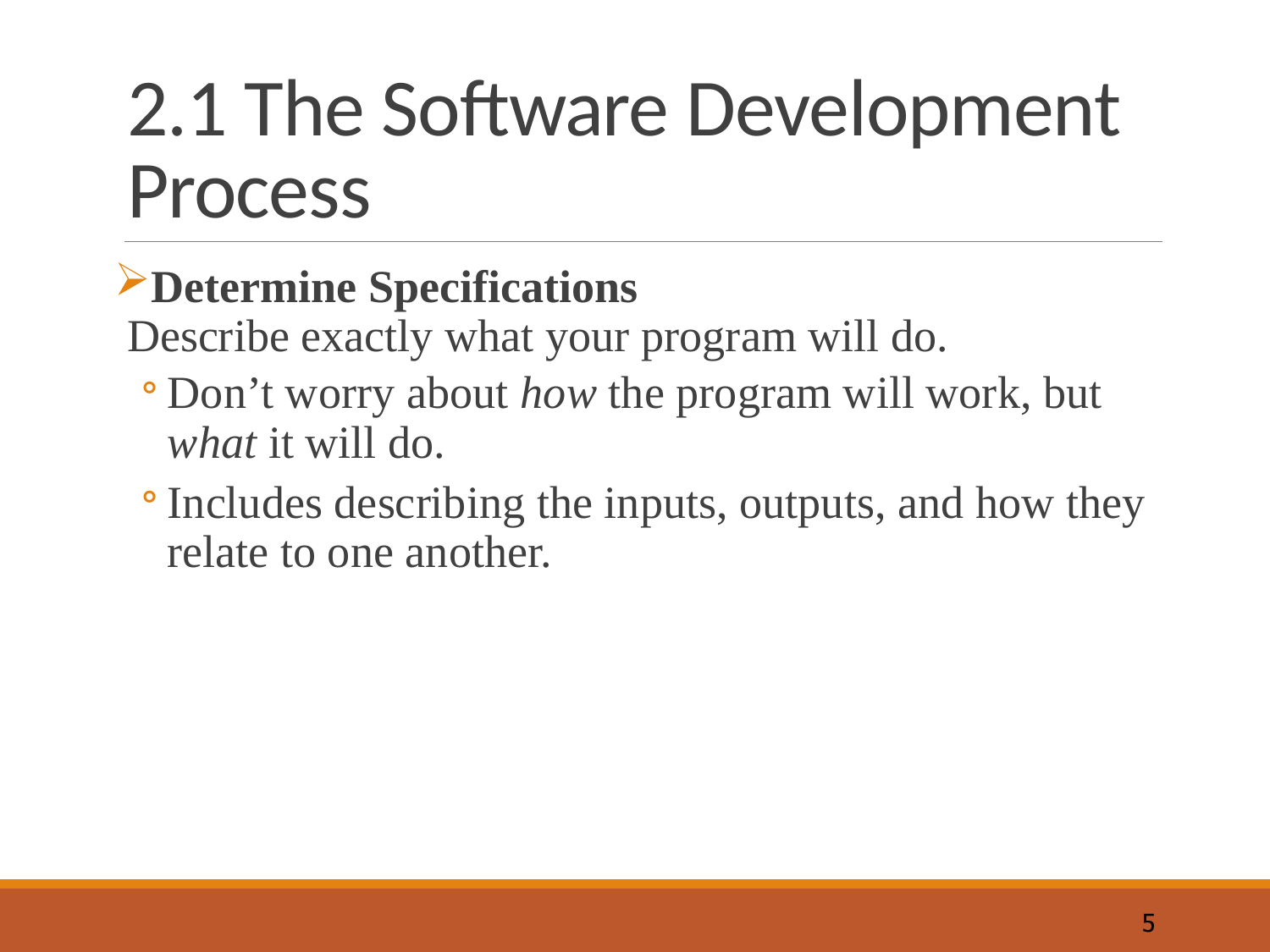

# 2.1 The Software Development Process
Determine Specifications
Describe exactly what your program will do.
Don’t worry about how the program will work, but what it will do.
Includes describing the inputs, outputs, and how they relate to one another.
5